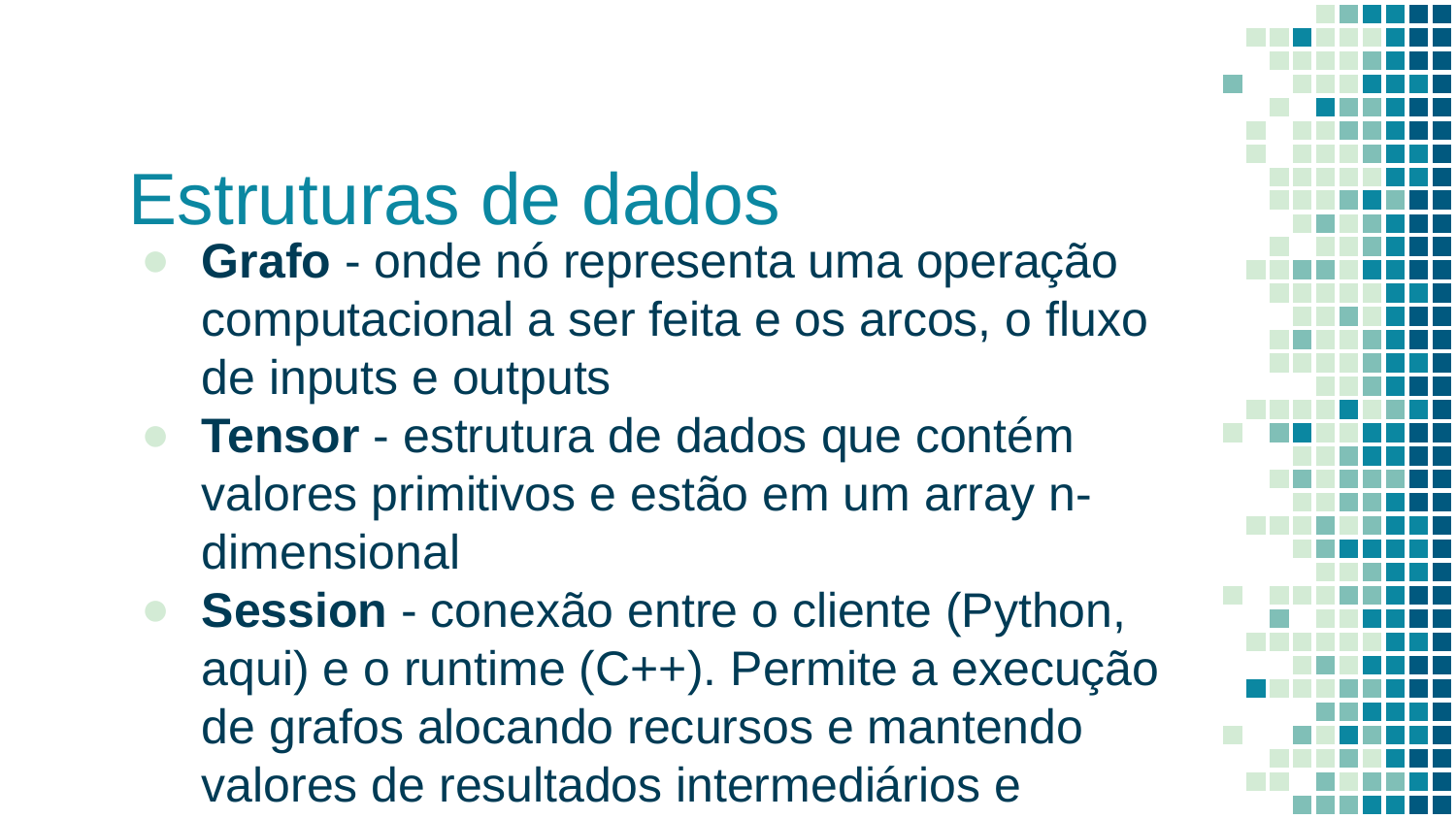

# Estruturas de dados
Grafo - onde nó representa uma operação computacional a ser feita e os arcos, o fluxo de inputs e outputs
Tensor - estrutura de dados que contém valores primitivos e estão em um array n-dimensional
Session - conexão entre o cliente (Python, aqui) e o runtime (C++). Permite a execução de grafos alocando recursos e mantendo valores de resultados intermediários e variáveis